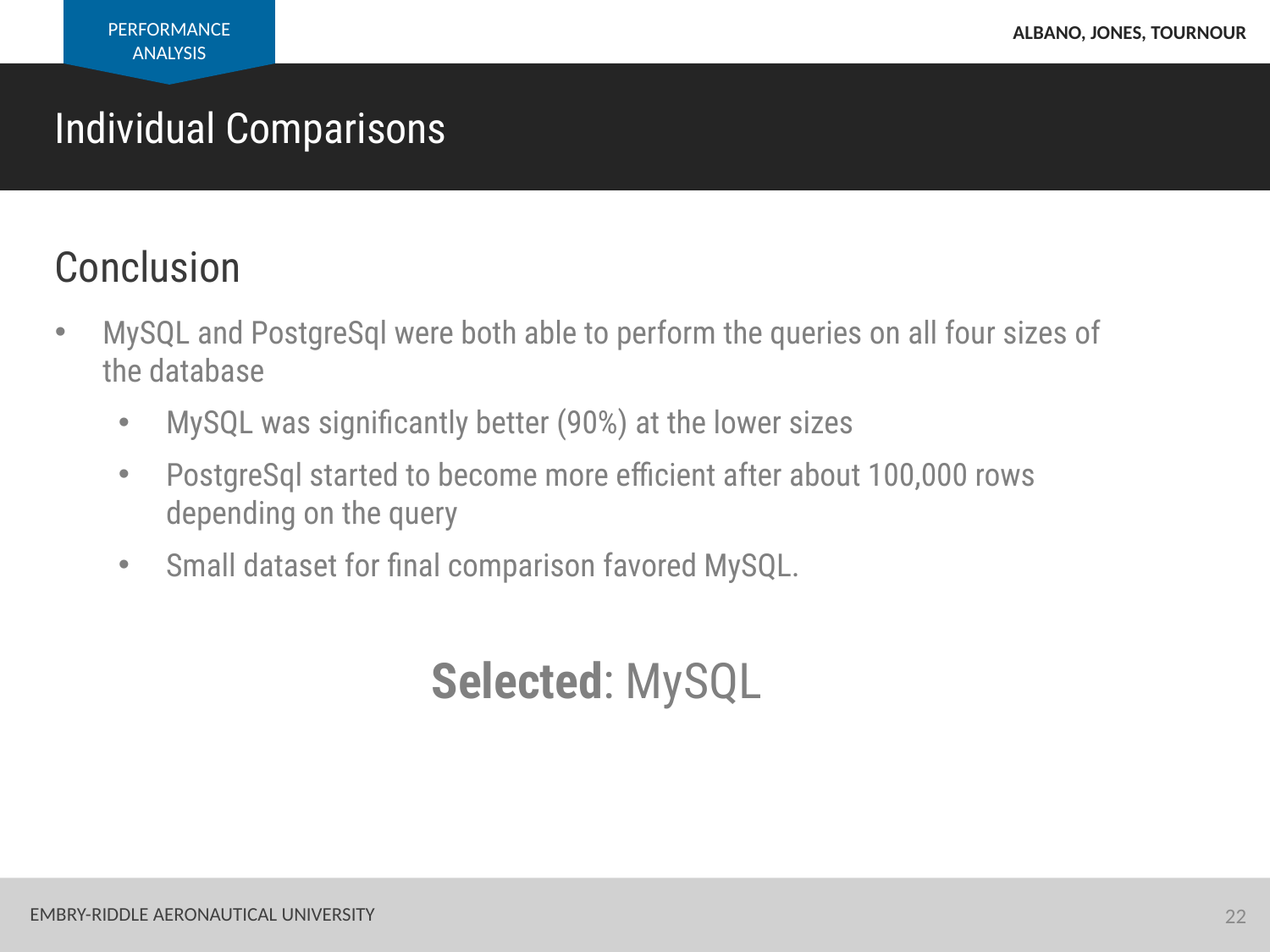

PERFORMANCE ANALYSIS
Albano, Jones, Tournour

Individual Comparisons
Conclusion
MySQL and PostgreSql were both able to perform the queries on all four sizes of the database
MySQL was significantly better (90%) at the lower sizes
PostgreSql started to become more efficient after about 100,000 rows depending on the query
Small dataset for final comparison favored MySQL.

Selected: MySQL

22
Embry-Riddle Aeronautical University